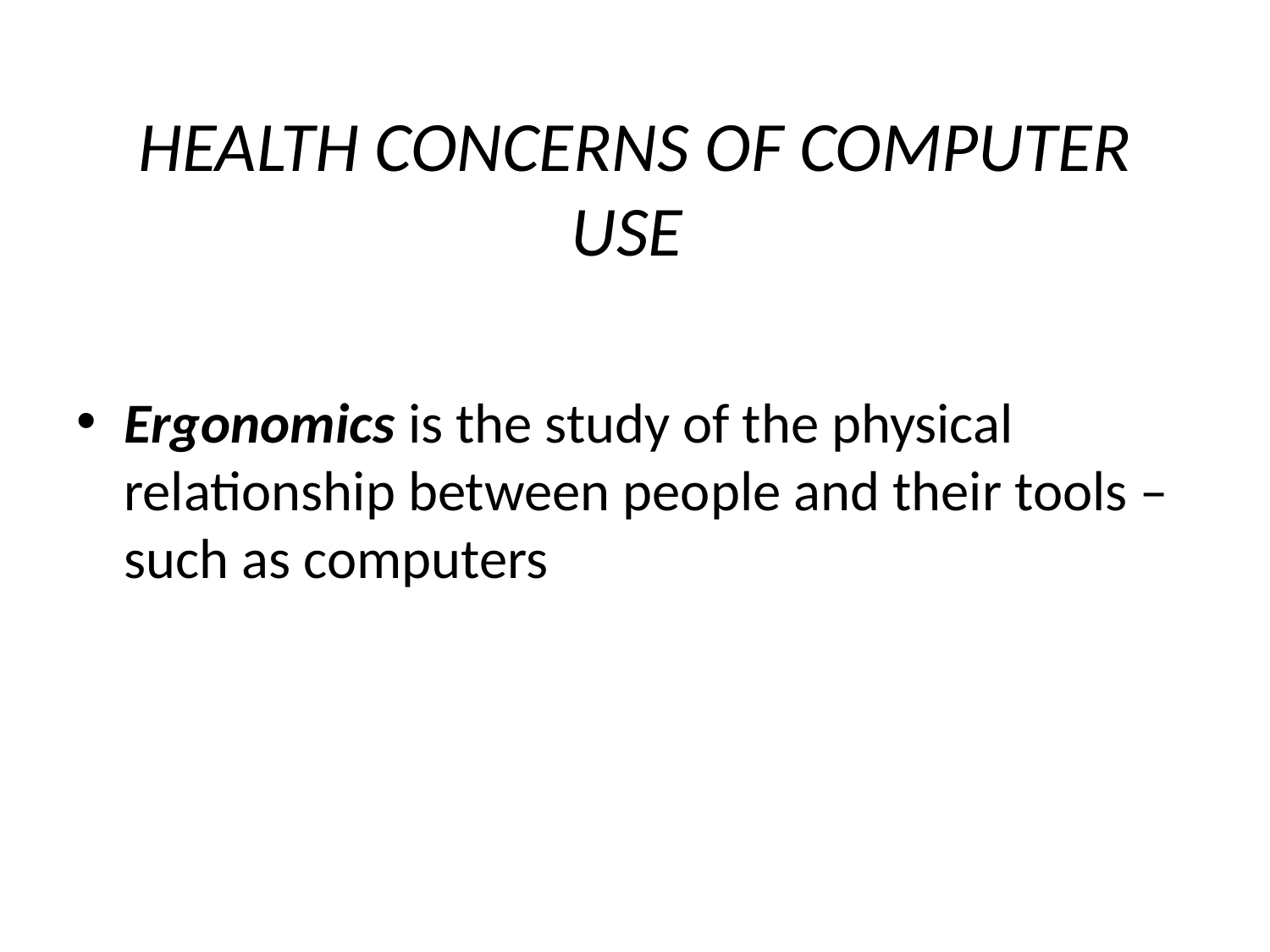

# HEALTH CONCERNS OF COMPUTER USE

Ergonomics is the study of the physical relationship between people and their tools – such as computers